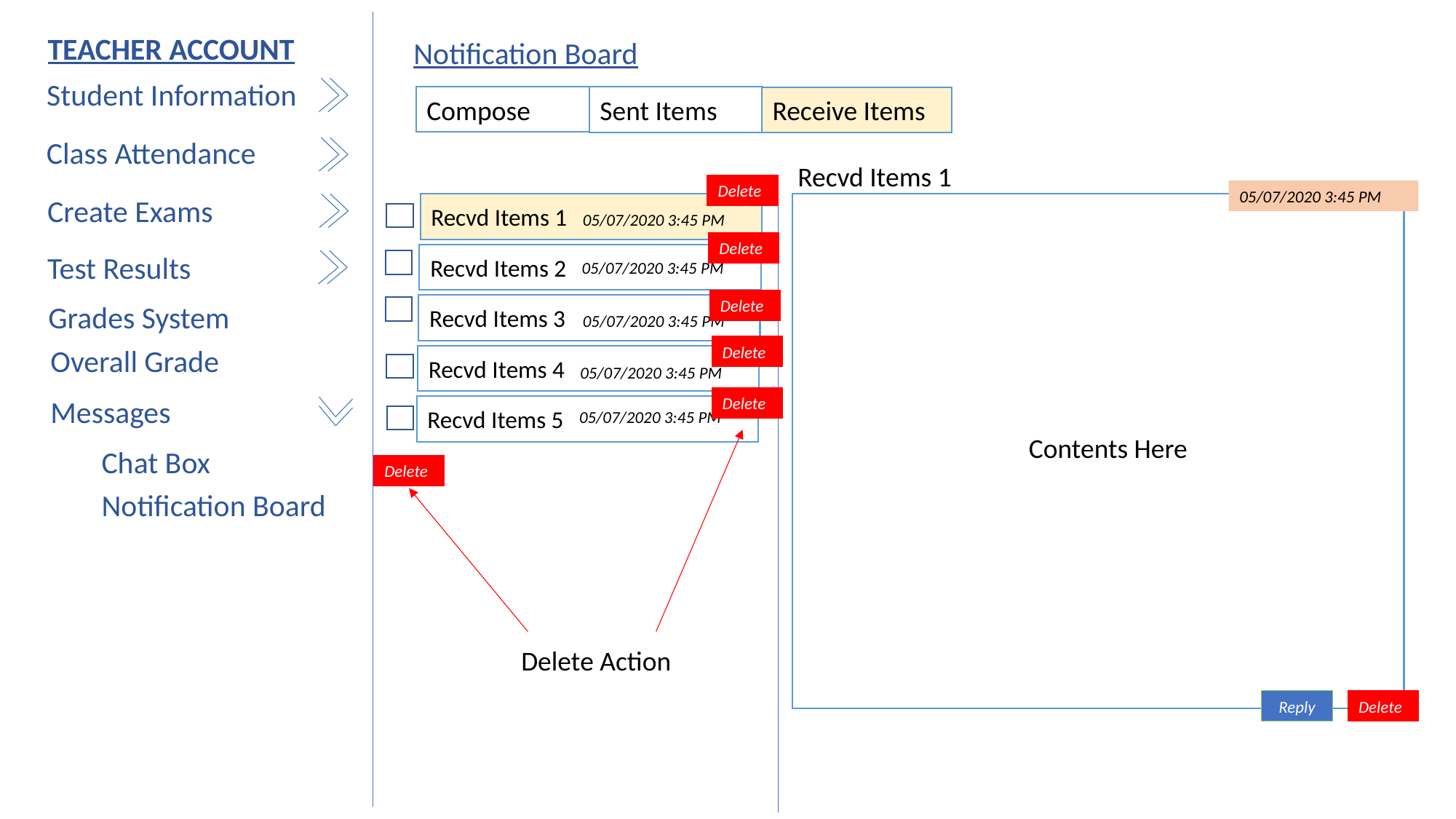

TEACHER ACCOUNT
Notification Board
Student Information
Compose
Sent Items
Receive Items
Class Attendance
Recvd Items 1
Delete
05/07/2020 3:45 PM
Create Exams

Recvd Items 1

05/07/2020 3:45 PM
Delete
Test Results
Recvd Items 2

05/07/2020 3:45 PM
Delete
Grades System
Recvd Items 3

05/07/2020 3:45 PM
Delete
Overall Grade
Recvd Items 4

05/07/2020 3:45 PM
Messages
Delete
Recvd Items 5
05/07/2020 3:45 PM

Contents Here
Chat Box
Delete
Notification Board
Delete Action
Reply
Delete